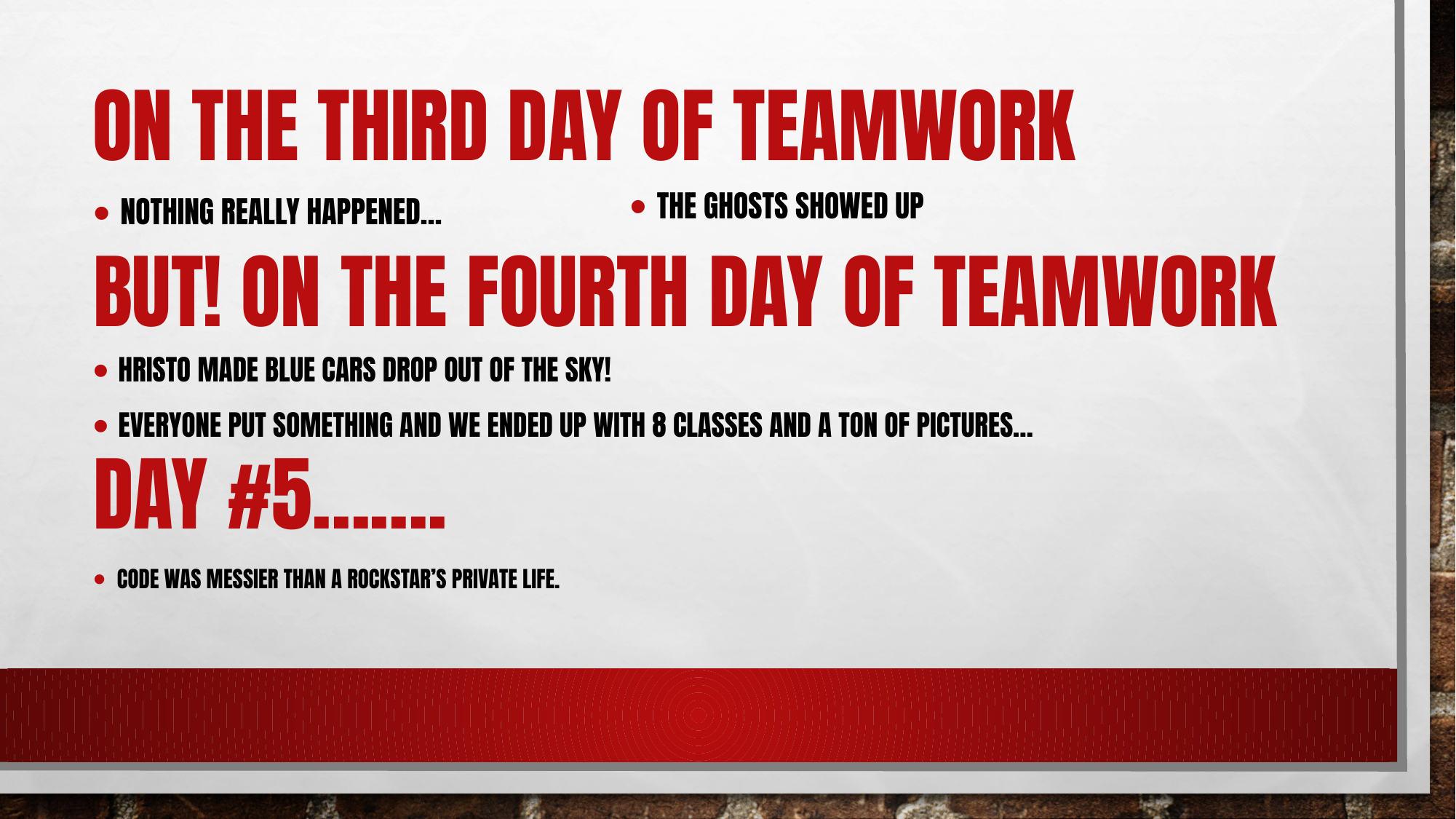

# On the third day of teamwork
The ghosts showed up
Nothing really happened…
BUT! On the Fourth day of teamwork
Hristo made blue cars drop out of the sky!
Everyone put something and we ended up with 8 classes and a ton of pictures…
Day #5…….
Code was messier than a rockstar’s private life.